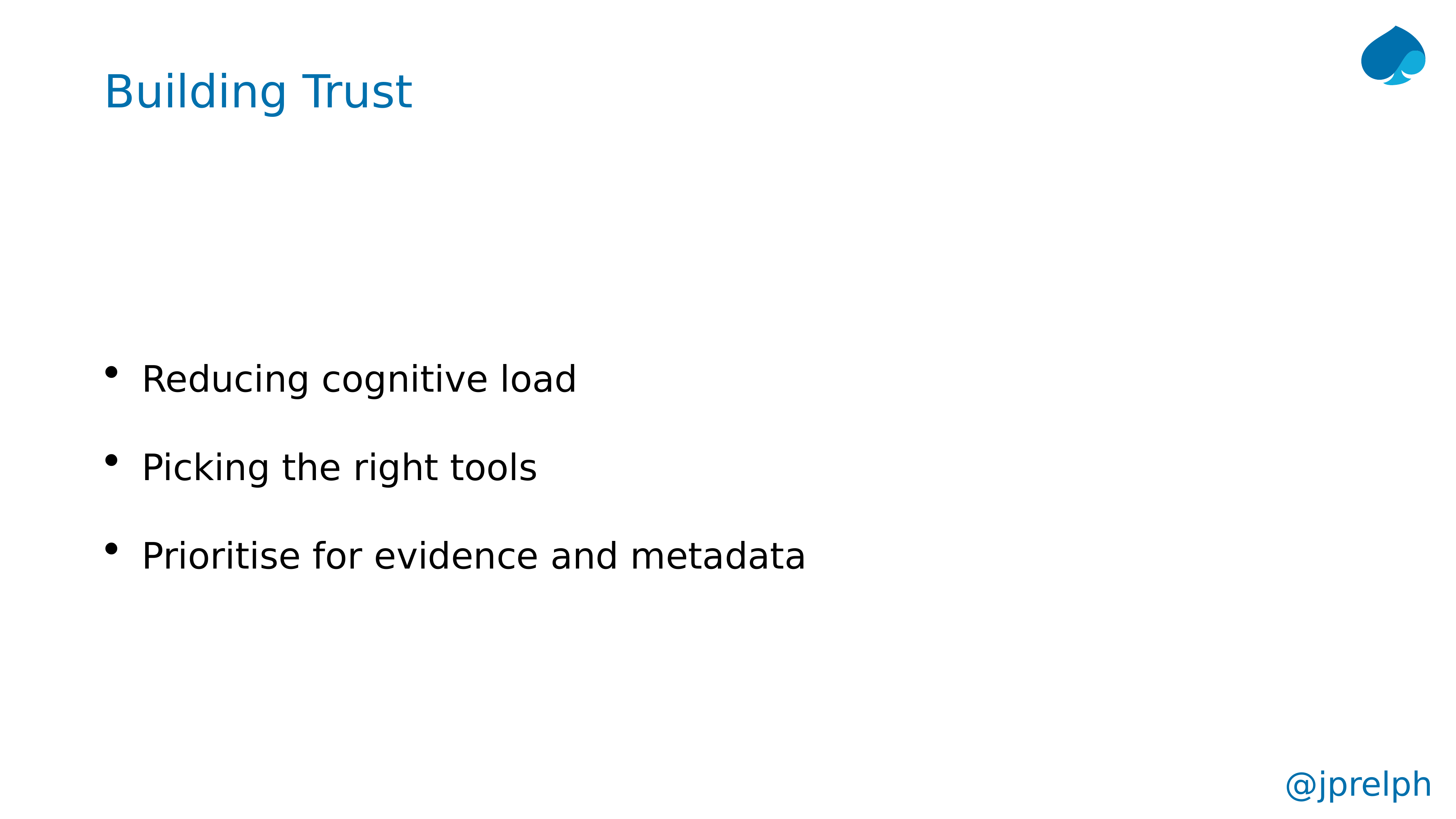

# Building Trust

Reducing cognitive load
Picking the right tools
Prioritise for evidence and metadata
@jprelph